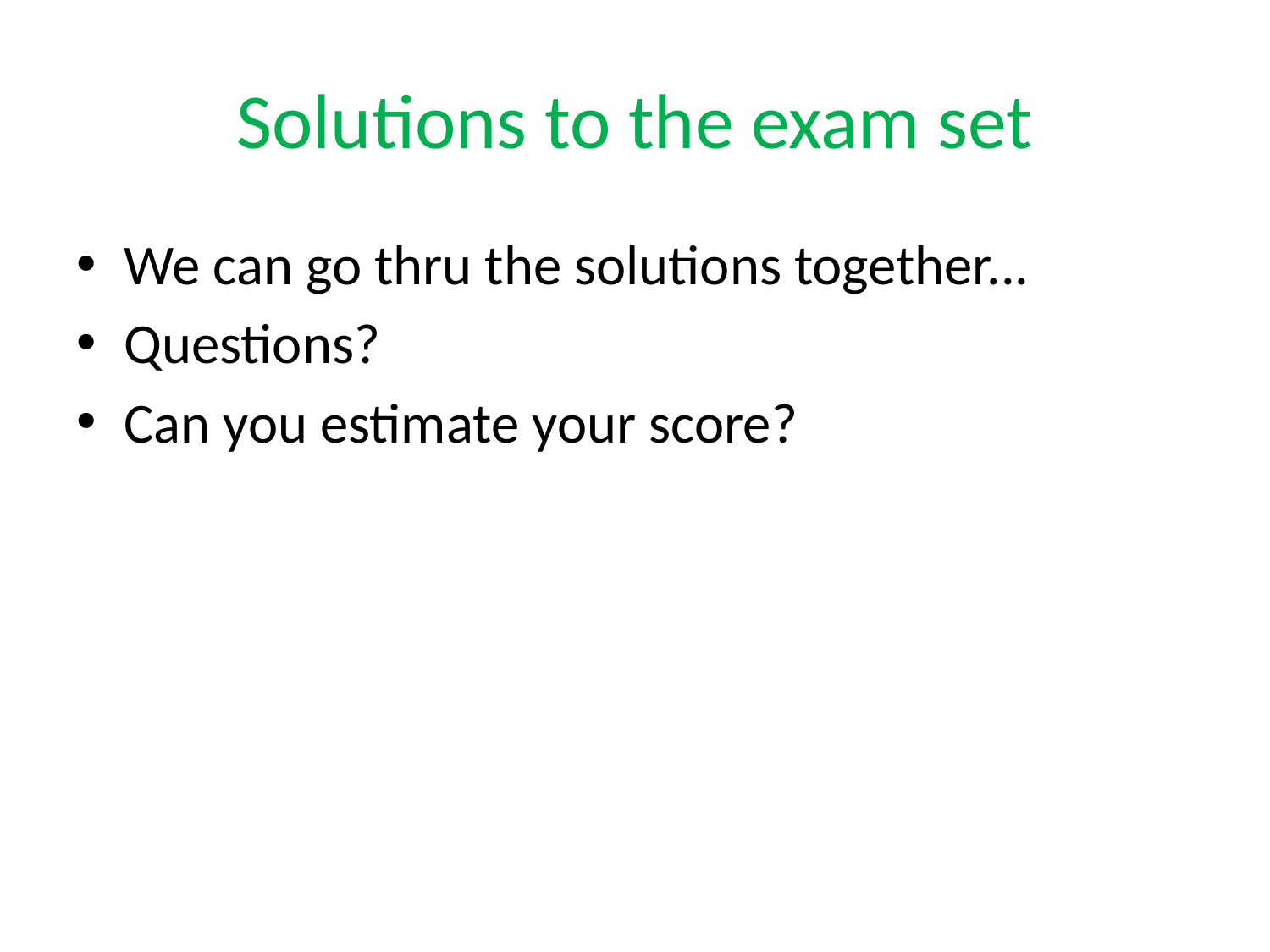

# Solutions to the exam set
We can go thru the solutions together...
Questions?
Can you estimate your score?